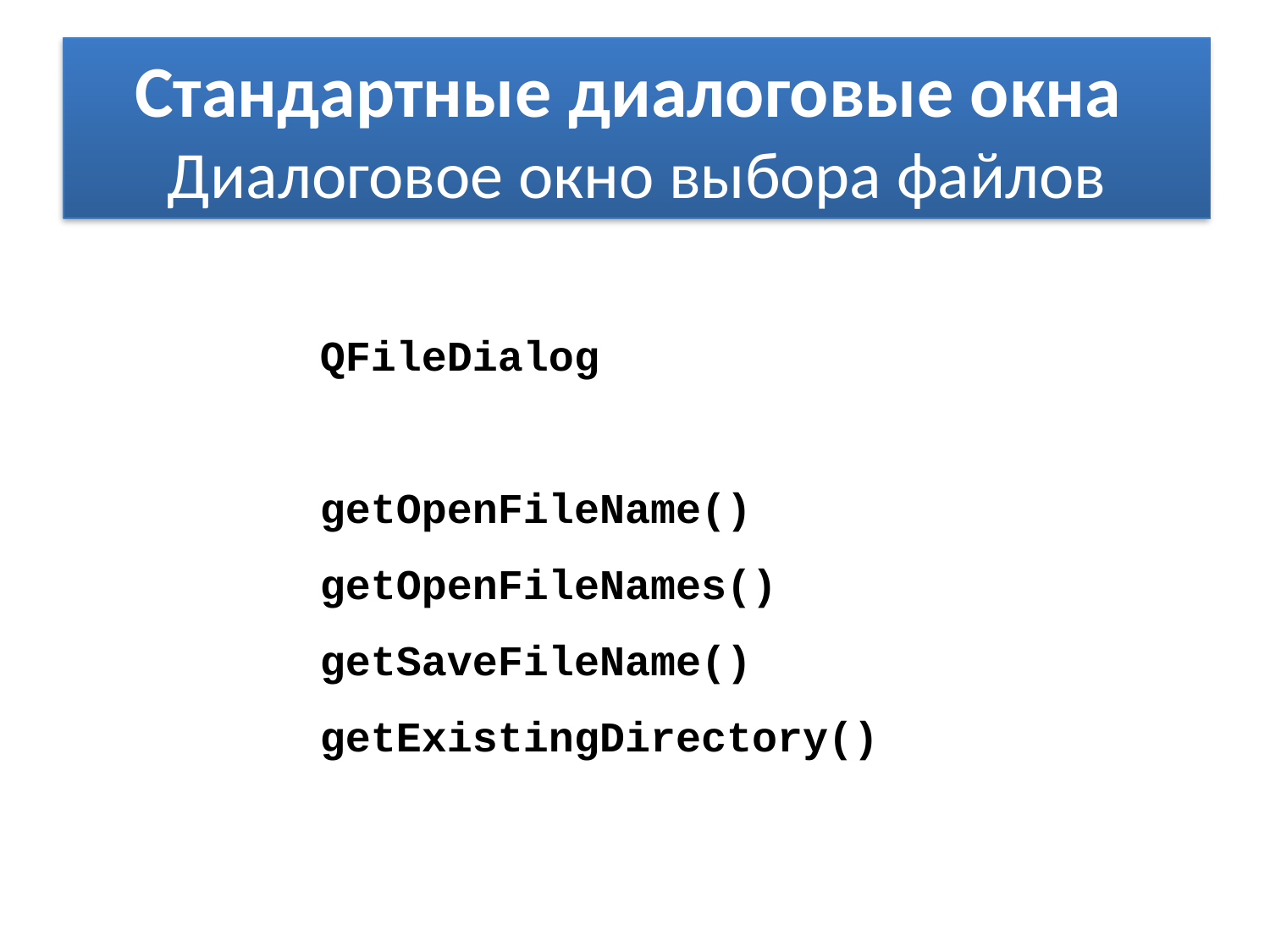

# Стандартные диалоговые окна  Диалоговое окно выбора файлов
QFileDialog

getOpenFileName()
getOpenFileNames()
getSaveFileName()
getExistingDirectory()